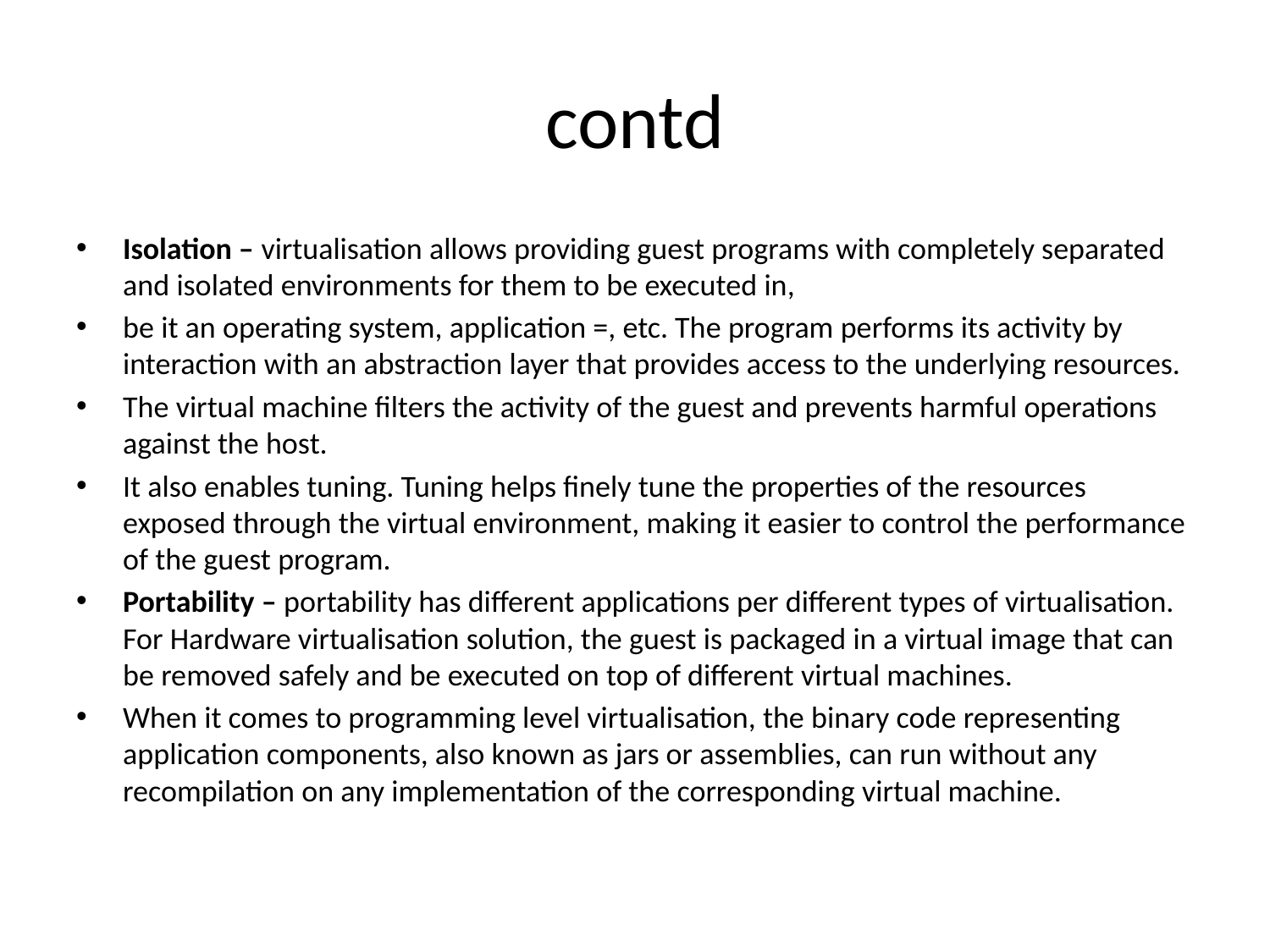

# contd
Isolation – virtualisation allows providing guest programs with completely separated and isolated environments for them to be executed in,
be it an operating system, application =, etc. The program performs its activity by interaction with an abstraction layer that provides access to the underlying resources.
The virtual machine filters the activity of the guest and prevents harmful operations against the host.
It also enables tuning. Tuning helps finely tune the properties of the resources exposed through the virtual environment, making it easier to control the performance of the guest program.
Portability – portability has different applications per different types of virtualisation. For Hardware virtualisation solution, the guest is packaged in a virtual image that can be removed safely and be executed on top of different virtual machines.
When it comes to programming level virtualisation, the binary code representing application components, also known as jars or assemblies, can run without any recompilation on any implementation of the corresponding virtual machine.